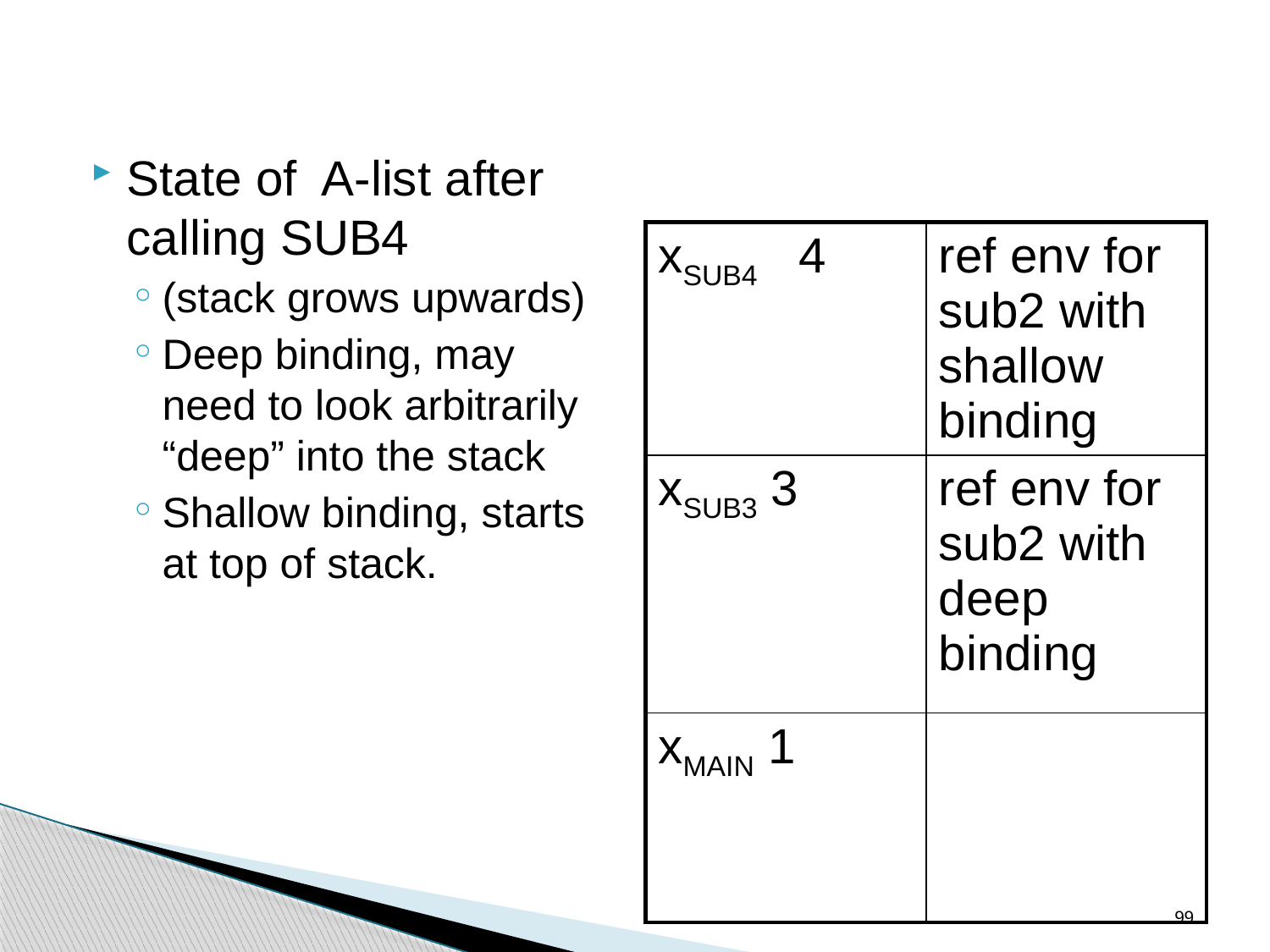

State of  A-list after calling SUB4
(stack grows upwards)
Deep binding, may need to look arbitrarily “deep” into the stack
Shallow binding, starts at top of stack.
| xSUB4 4 | ref env for sub2 with shallow binding |
| --- | --- |
| xSUB3 3 | ref env for sub2 with deep binding |
| xMAIN 1 |  |
99